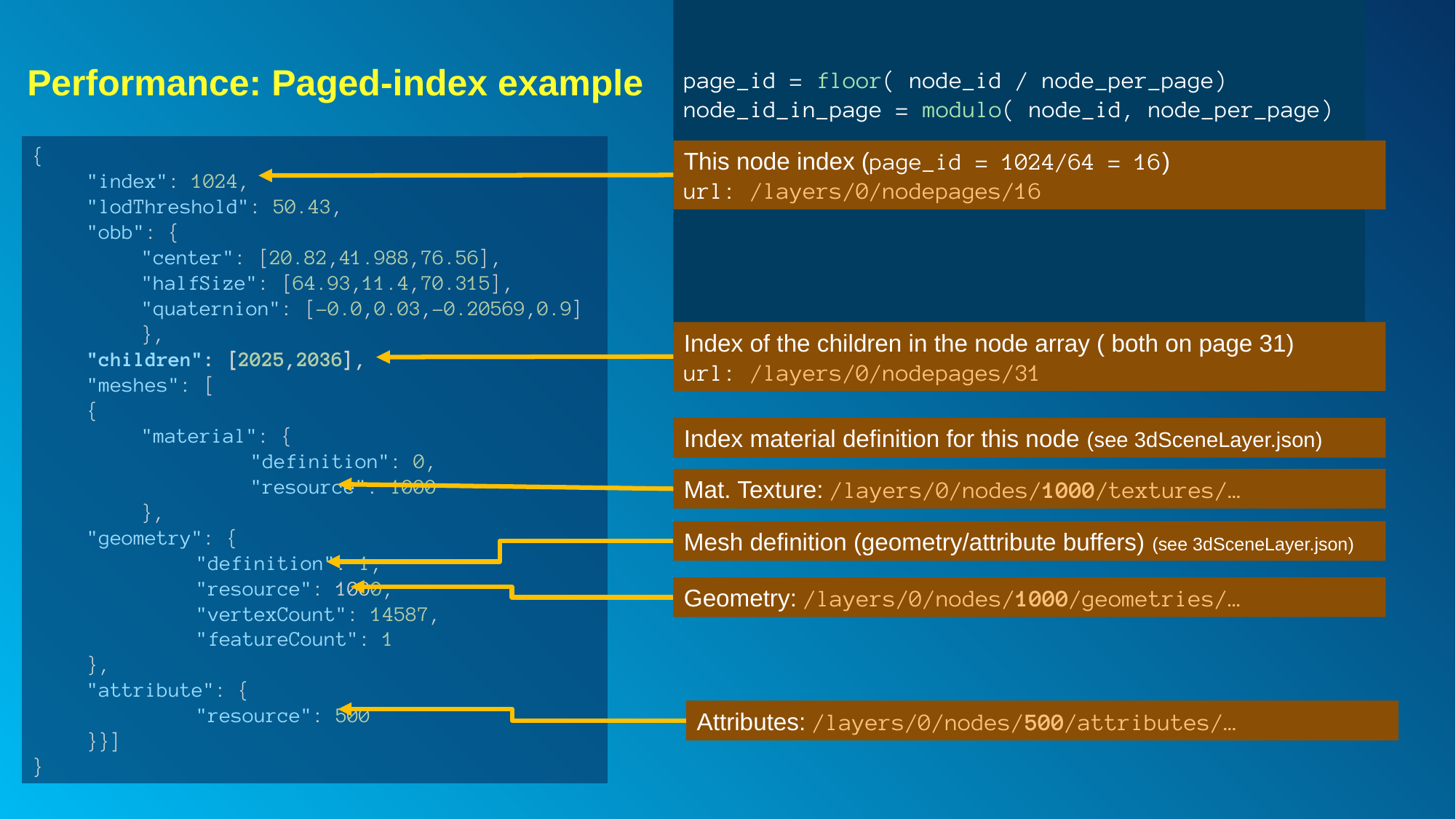

page_id = floor( node_id / node_per_page)
node_id_in_page = modulo( node_id, node_per_page)
# Performance: Paged-index example
{
"index": 1024,
"lodThreshold": 50.43,
"obb": {
"center": [20.82,41.988,76.56],
"halfSize": [64.93,11.4,70.315],
"quaternion": [-0.0,0.03,-0.20569,0.9]
},
"children": [2025,2036],
"meshes": [
{
	"material": {
		"definition": 0,
		"resource": 1000
	},
"geometry": {
	"definition": 1,
	"resource": 1000,
	"vertexCount": 14587,
	"featureCount": 1
},
"attribute": {
	"resource": 500
}}]
}
This node index (page_id = 1024/64 = 16)
url: /layers/0/nodepages/16
Index of the children in the node array ( both on page 31)
url: /layers/0/nodepages/31
Index material definition for this node (see 3dSceneLayer.json)
Mat. Texture: /layers/0/nodes/1000/textures/…
Mesh definition (geometry/attribute buffers) (see 3dSceneLayer.json)
Geometry: /layers/0/nodes/1000/geometries/…
Attributes: /layers/0/nodes/500/attributes/…